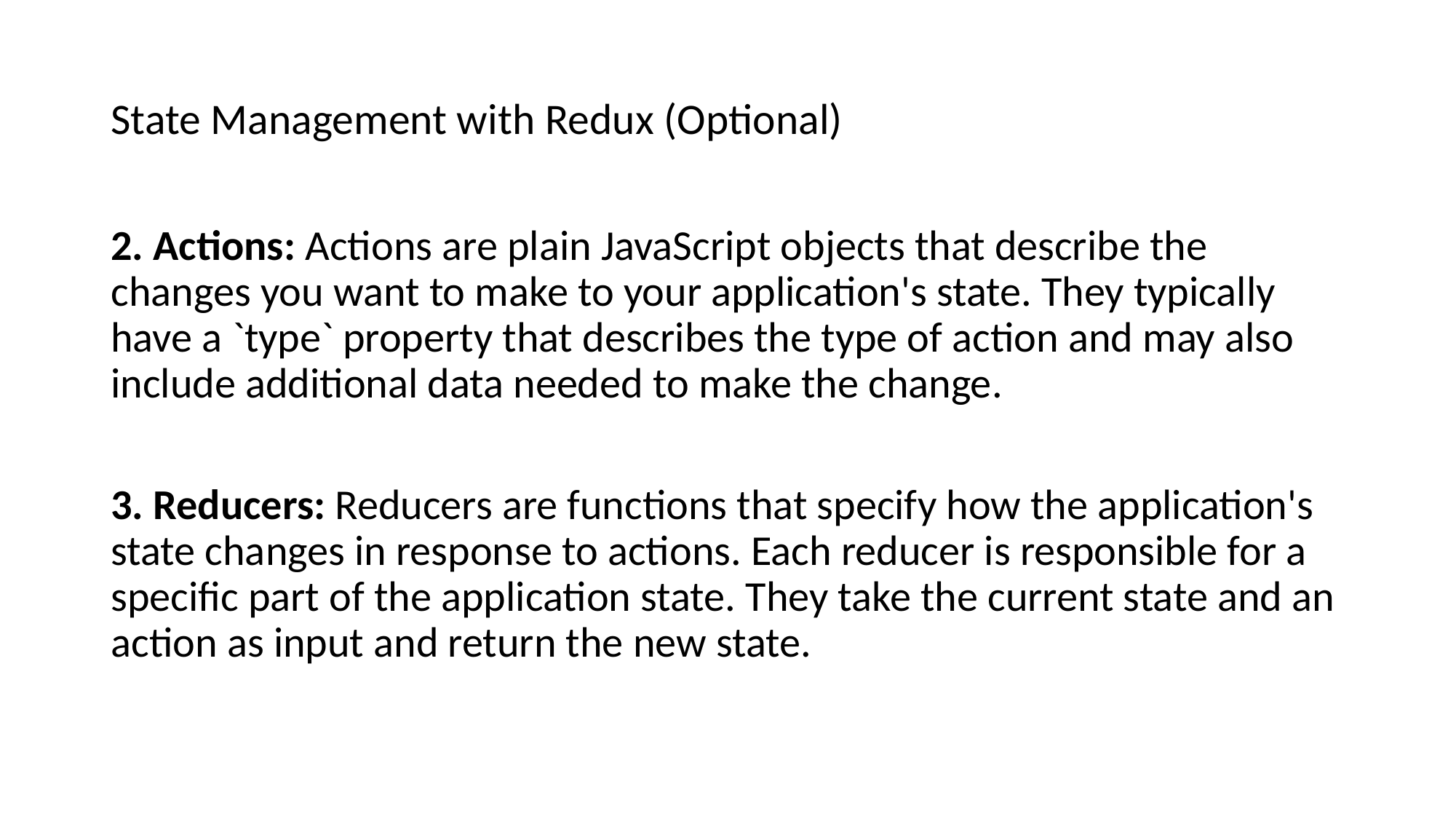

# State Management with Redux (Optional)
2. Actions: Actions are plain JavaScript objects that describe the changes you want to make to your application's state. They typically have a `type` property that describes the type of action and may also include additional data needed to make the change.

3. Reducers: Reducers are functions that specify how the application's state changes in response to actions. Each reducer is responsible for a specific part of the application state. They take the current state and an action as input and return the new state.